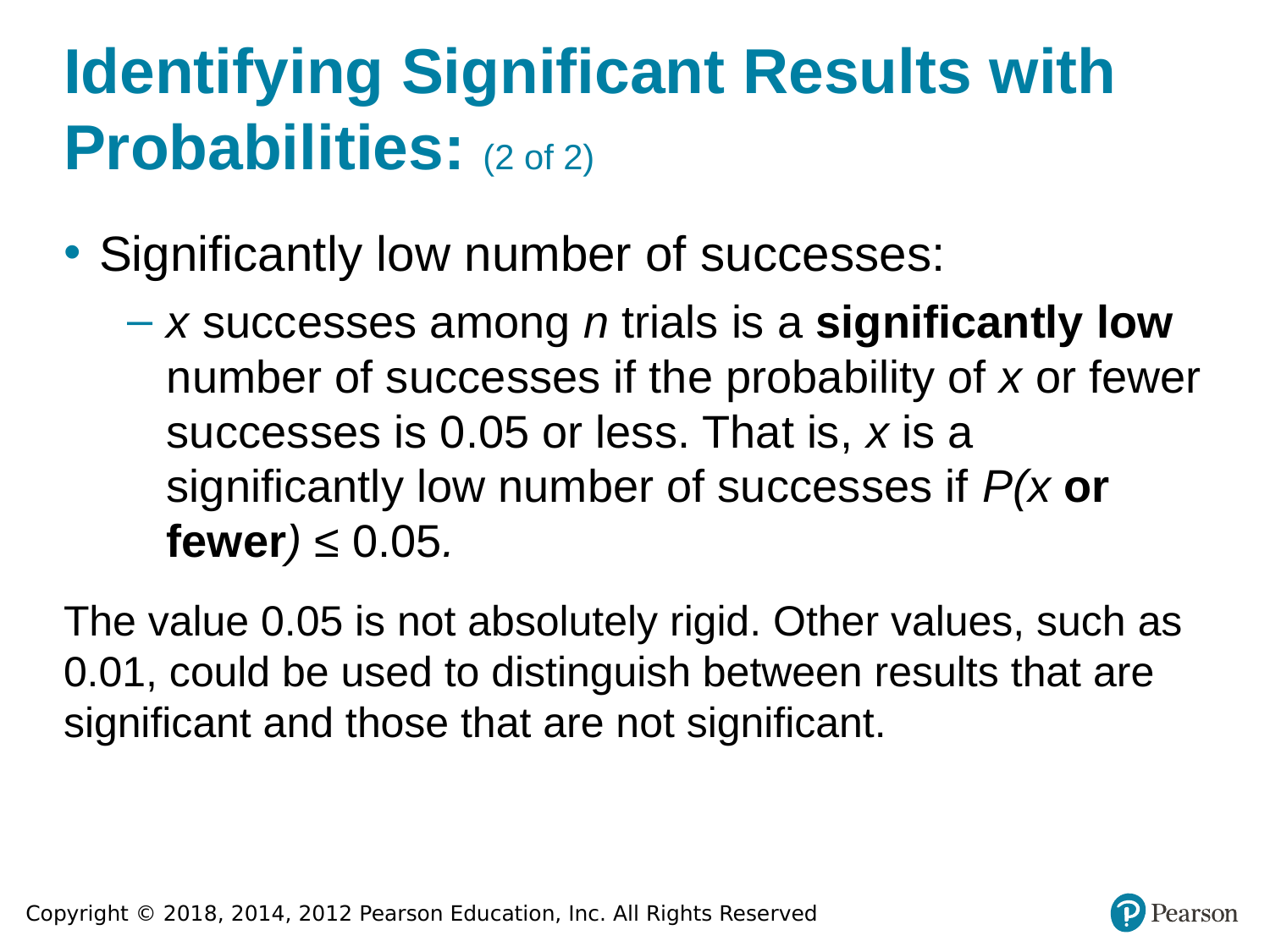

# Identifying Significant Results with Probabilities: (2 of 2)
Significantly low number of successes:
x successes among n trials is a significantly low number of successes if the probability of x or fewer successes is 0.05 or less. That is, x is a significantly low number of successes if P(x or fewer) ≤ 0.05.
The value 0.05 is not absolutely rigid. Other values, such as 0.01, could be used to distinguish between results that are significant and those that are not significant.